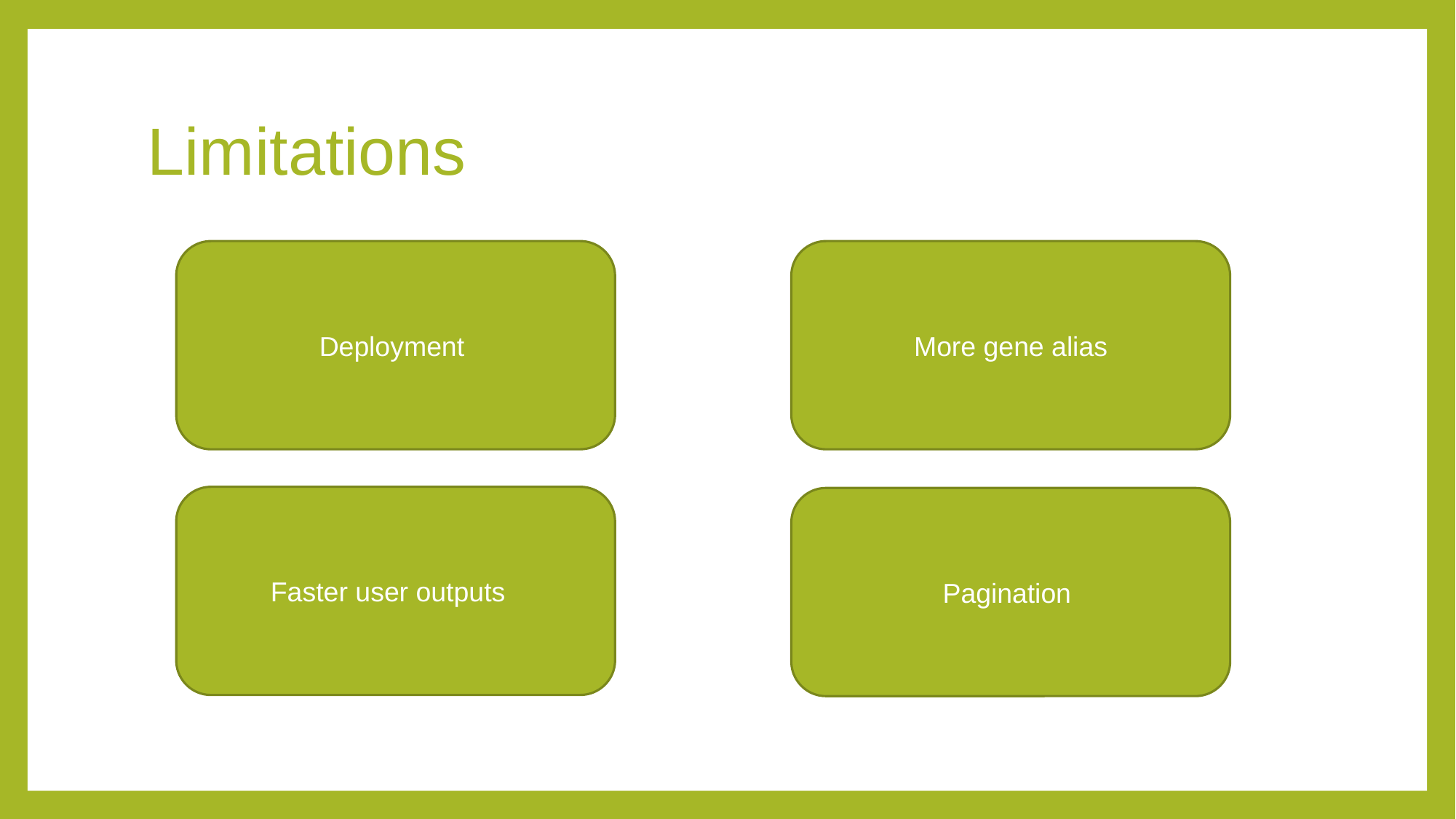

# Limitations
Deployment
More gene alias
Faster user outputs
Pagination